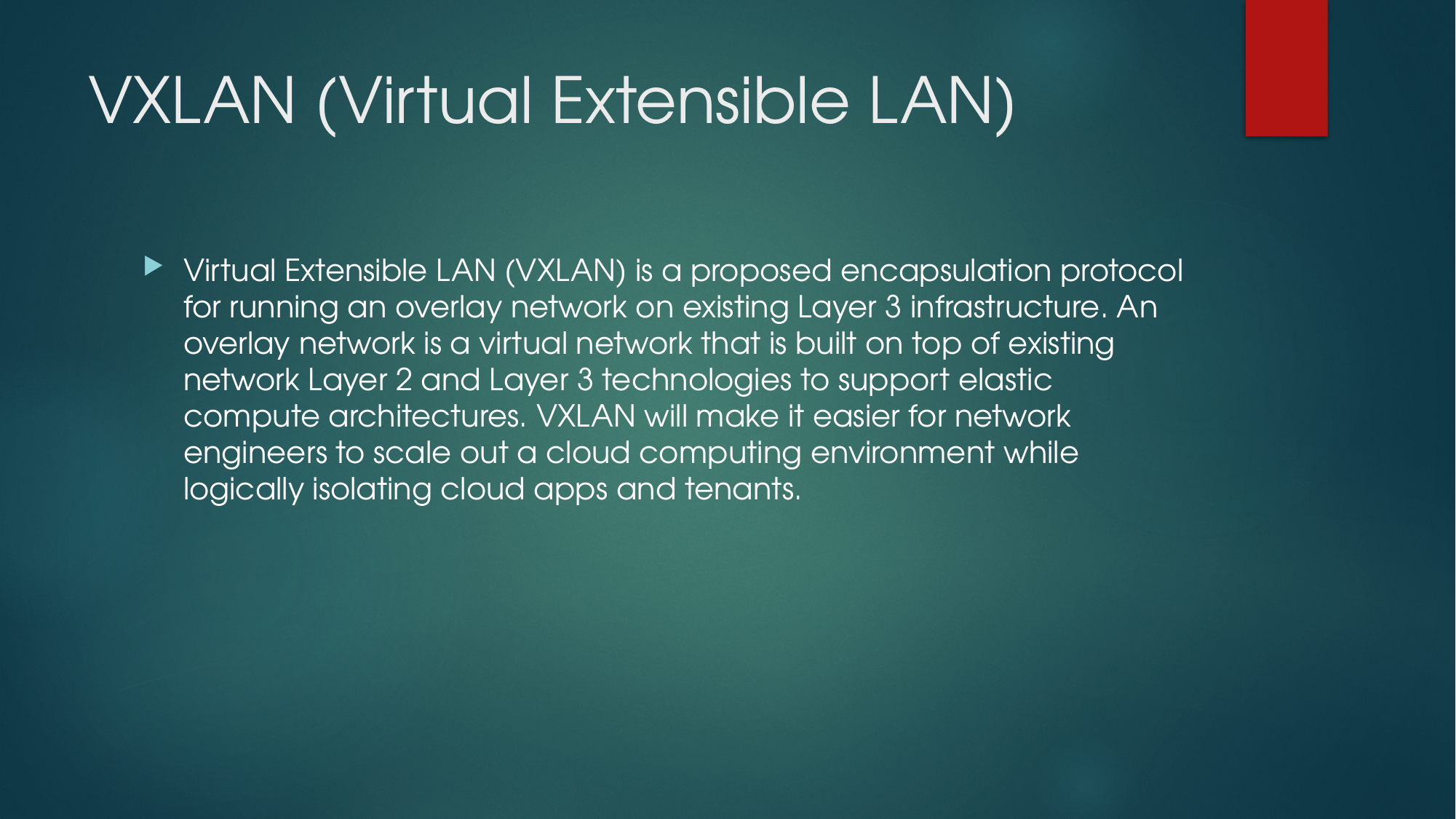

# VXLAN (Virtual Extensible LAN)
Virtual Extensible LAN (VXLAN) is a proposed encapsulation protocol for running an overlay network on existing Layer 3 infrastructure. An overlay network is a virtual network that is built on top of existing network Layer 2 and Layer 3 technologies to support elastic compute architectures. VXLAN will make it easier for network engineers to scale out a cloud computing environment while logically isolating cloud apps and tenants.